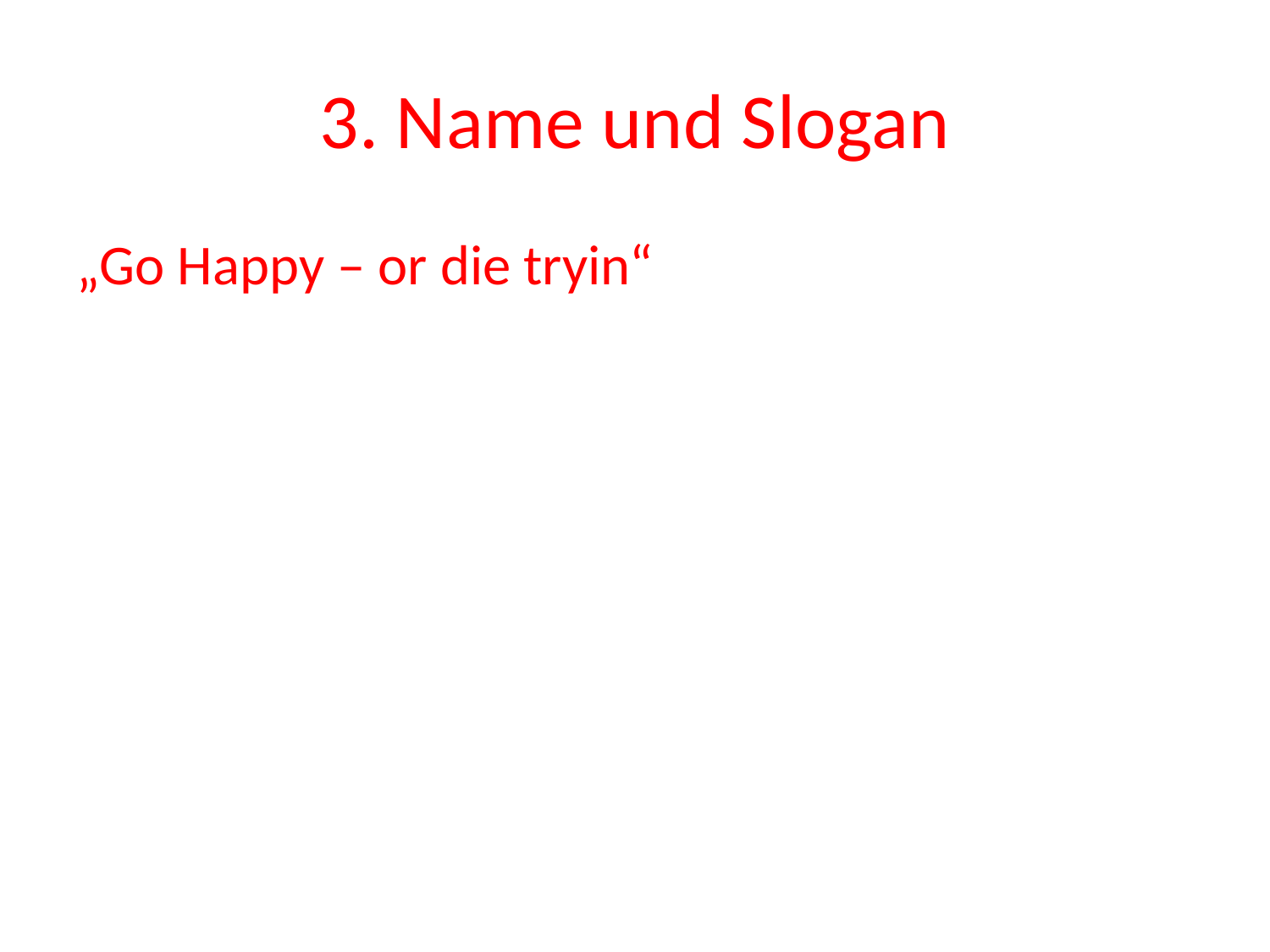

# 3. Name und Slogan
„Go Happy – or die tryin“